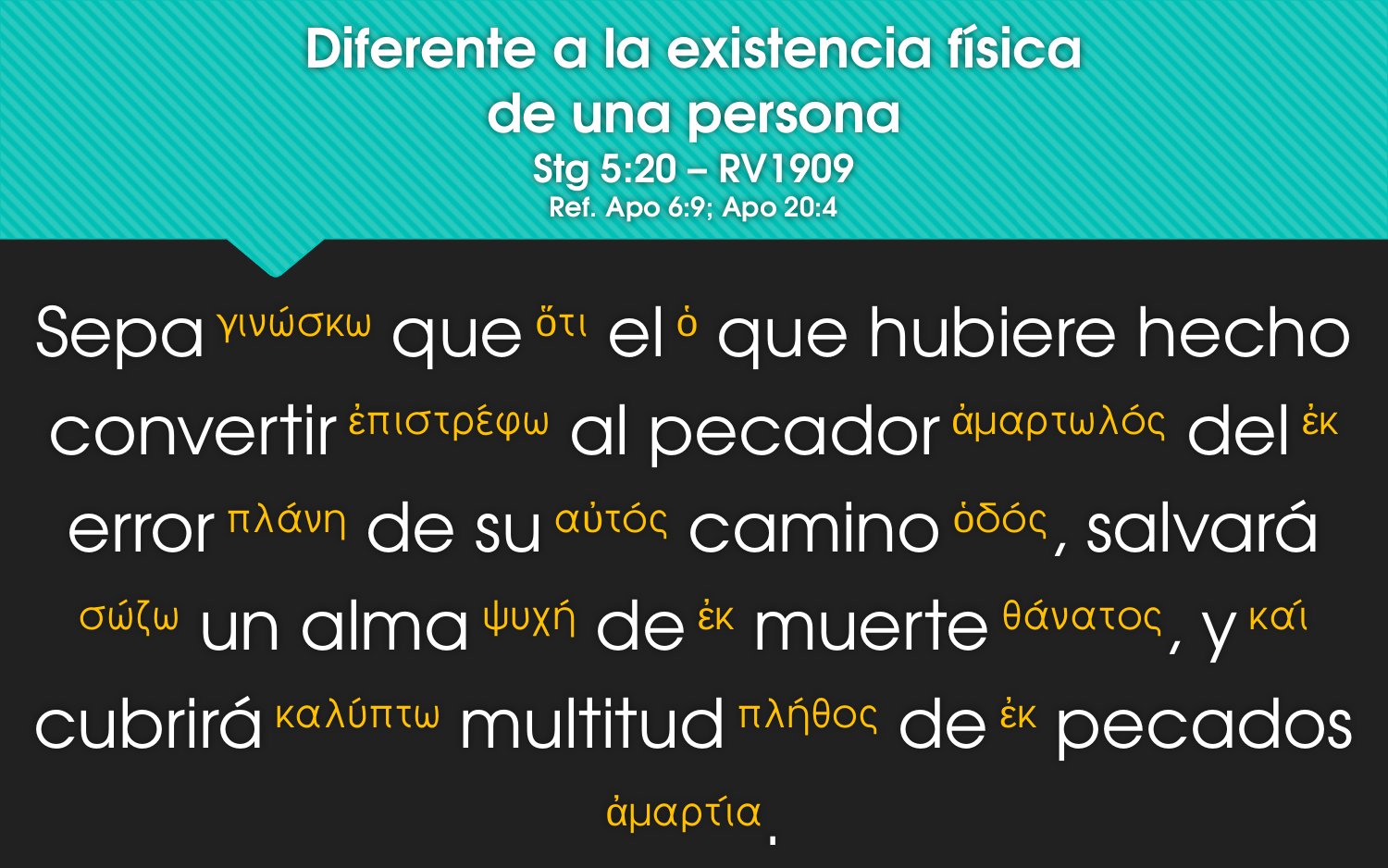

# Diferente a la existencia física de una persona Stg 5:20 – RV1909 Ref. Apo 6:9; Apo 20:4
Sepa γινώσκω que ὅτι el ὁ que hubiere hecho convertir ἐπιστρέφω al pecador ἀμαρτωλός del ἐκ error πλάνη de su αὐτός camino ὁδός, salvará σώζω un alma ψυχή de ἐκ muerte θάνατος, y καί cubrirá καλύπτω multitud πλήθος de ἐκ pecados ἀμαρτία.